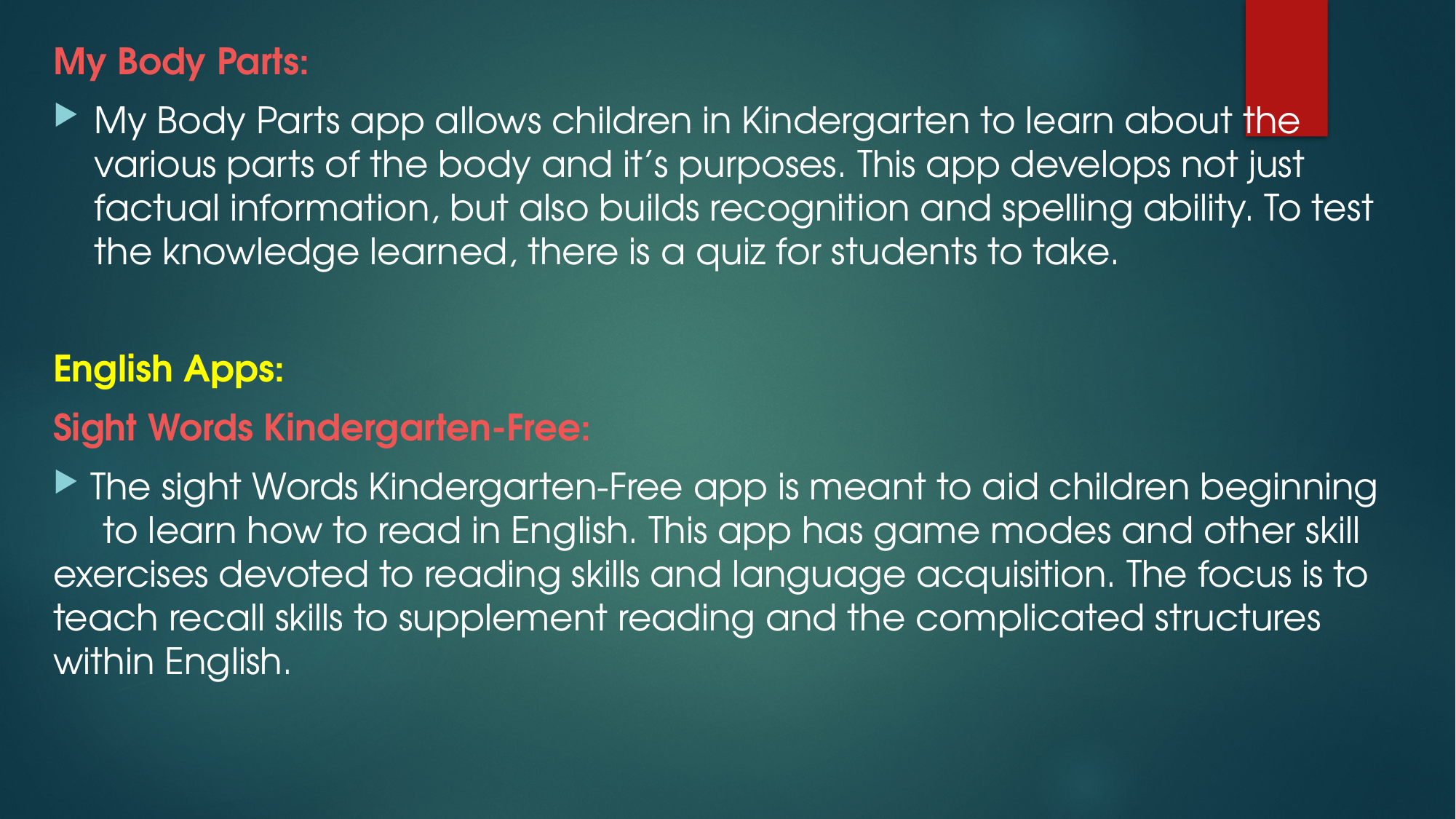

My Body Parts:
My Body Parts app allows children in Kindergarten to learn about the various parts of the body and it’s purposes. This app develops not just factual information, but also builds recognition and spelling ability. To test the knowledge learned, there is a quiz for students to take.

English Apps:
Sight Words Kindergarten-Free:
 The sight Words Kindergarten-Free app is meant to aid children beginning         to learn how to read in English. This app has game modes and other skill exercises devoted to reading skills and language acquisition. The focus is to teach recall skills to supplement reading and the complicated structures within English.